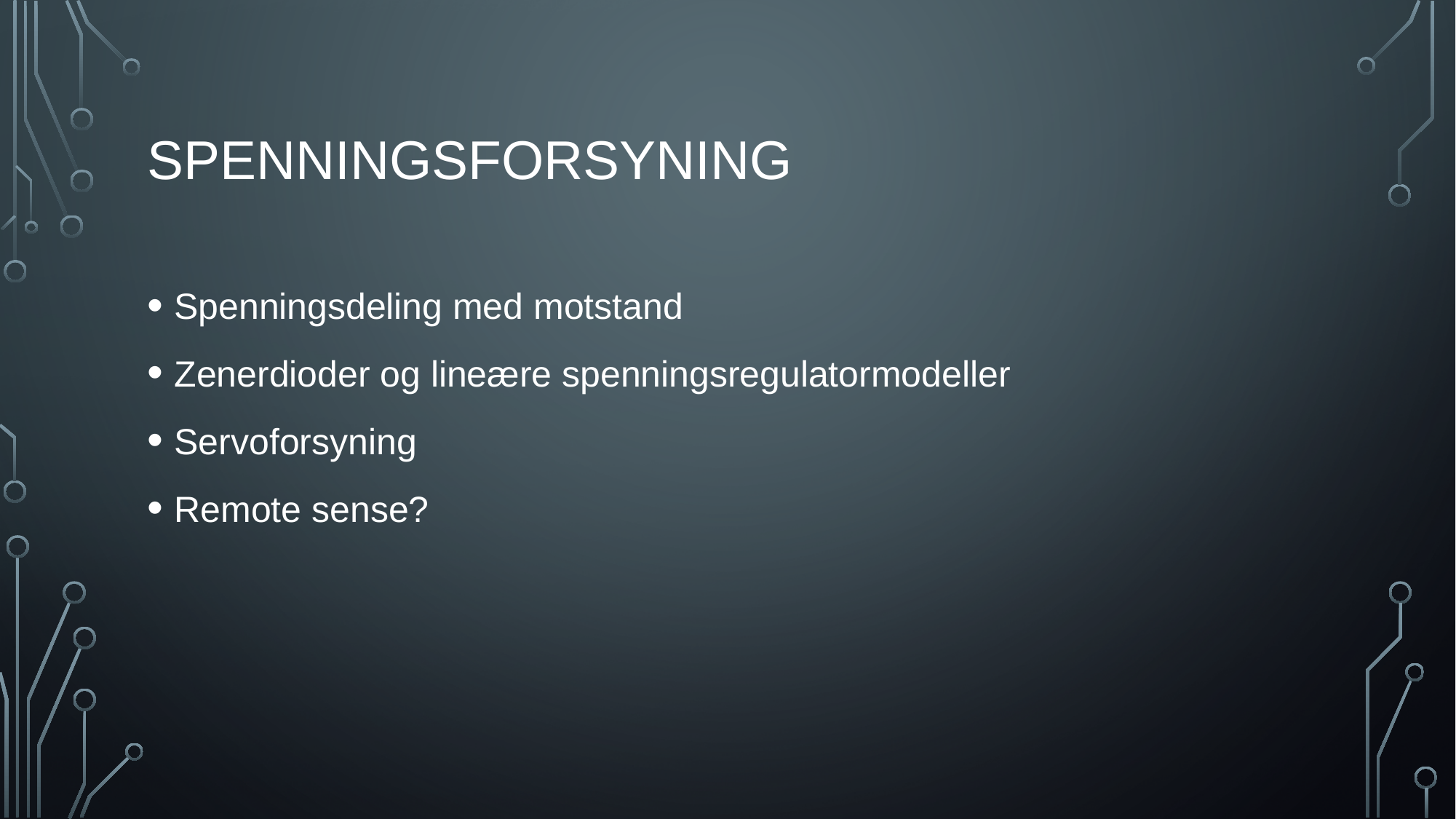

# Spenningsforsyning
Spenningsdeling med motstand
Zenerdioder og lineære spenningsregulatormodeller
Servoforsyning
Remote sense?